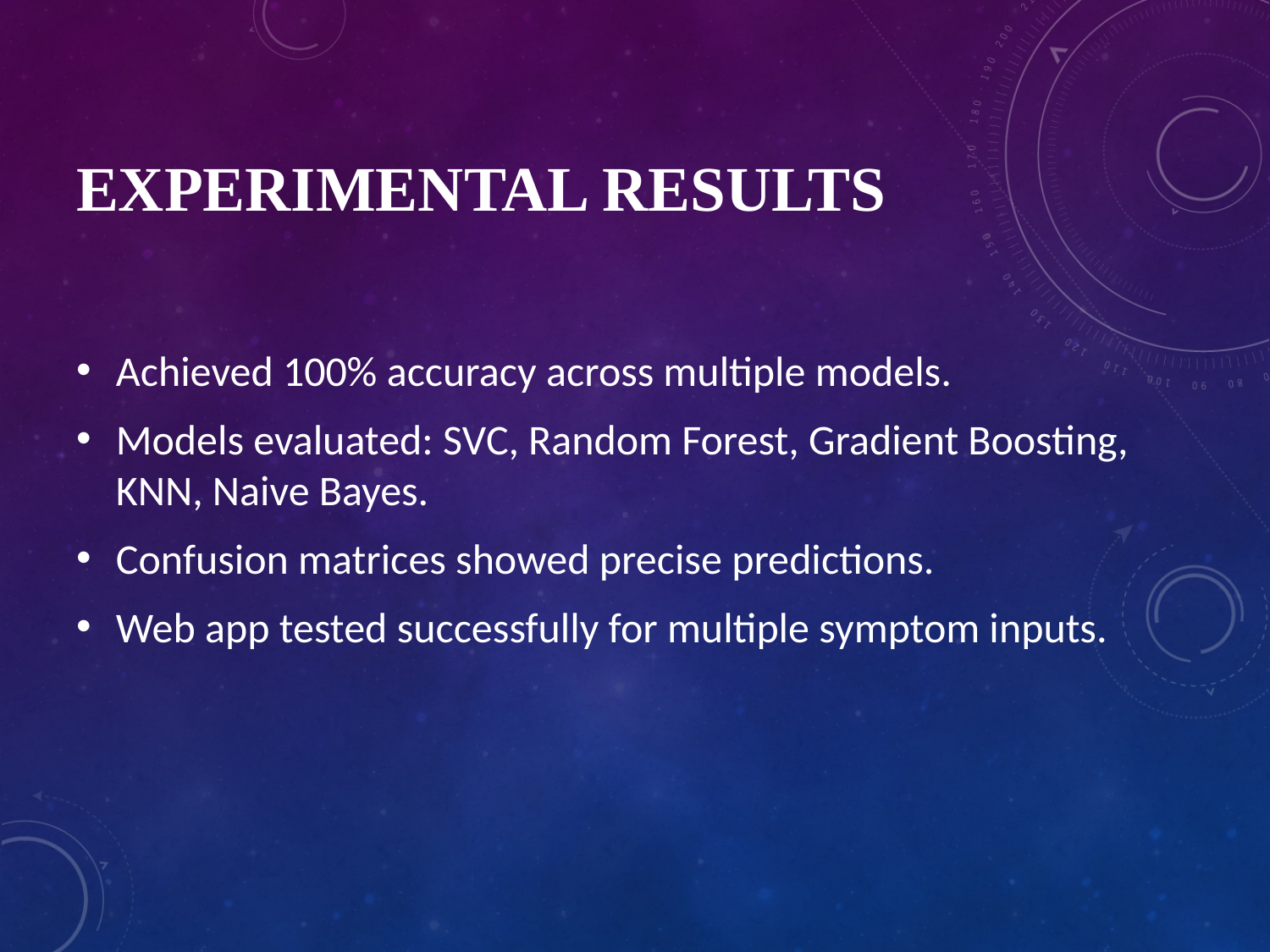

# Experimental Results

Achieved 100% accuracy across multiple models.
Models evaluated: SVC, Random Forest, Gradient Boosting, KNN, Naive Bayes.
Confusion matrices showed precise predictions.
Web app tested successfully for multiple symptom inputs.